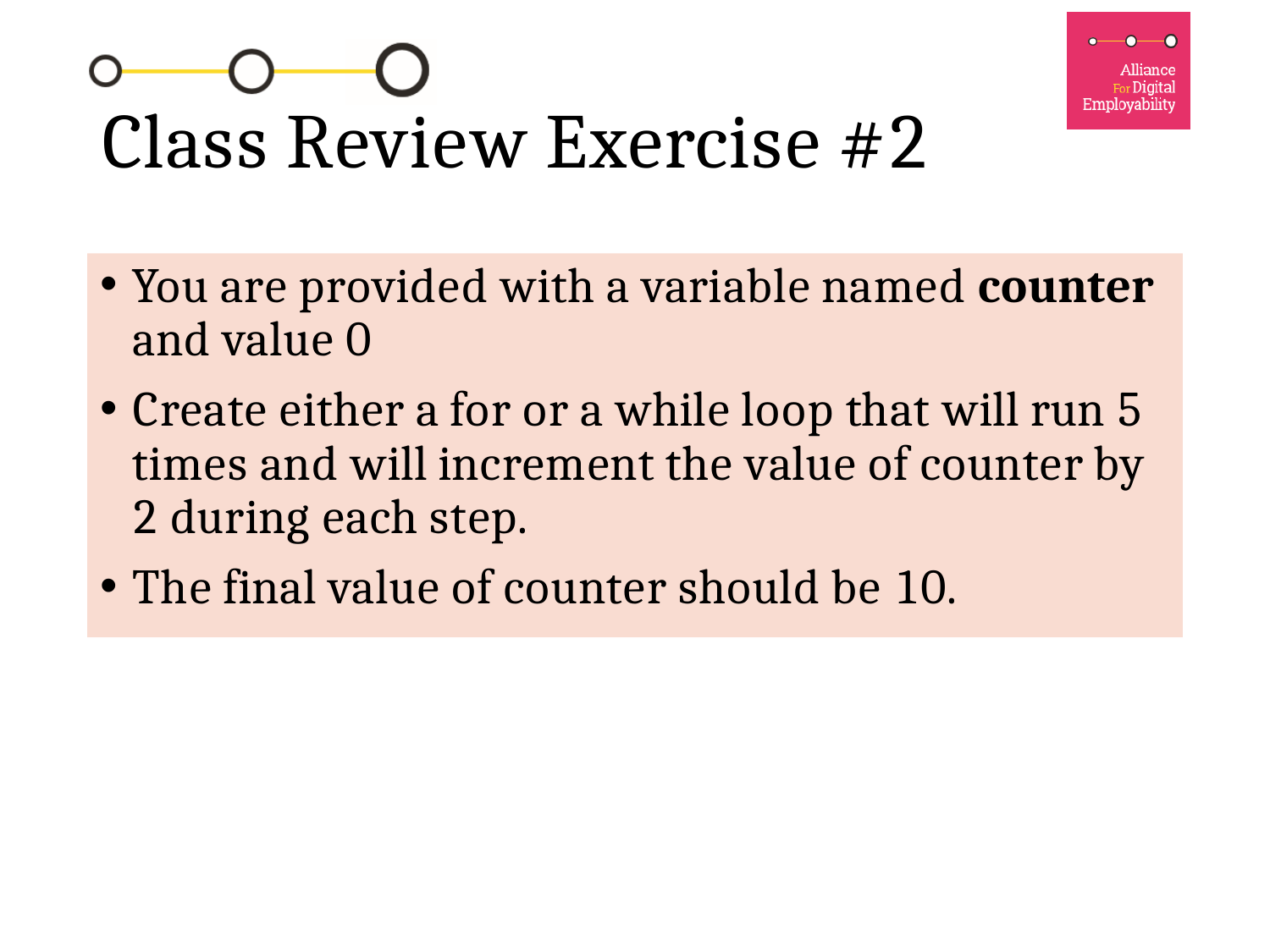

# Class Review Exercise #2
You are provided with a variable named counter and value 0
Create either a for or a while loop that will run 5 times and will increment the value of counter by 2 during each step.
The final value of counter should be 10.